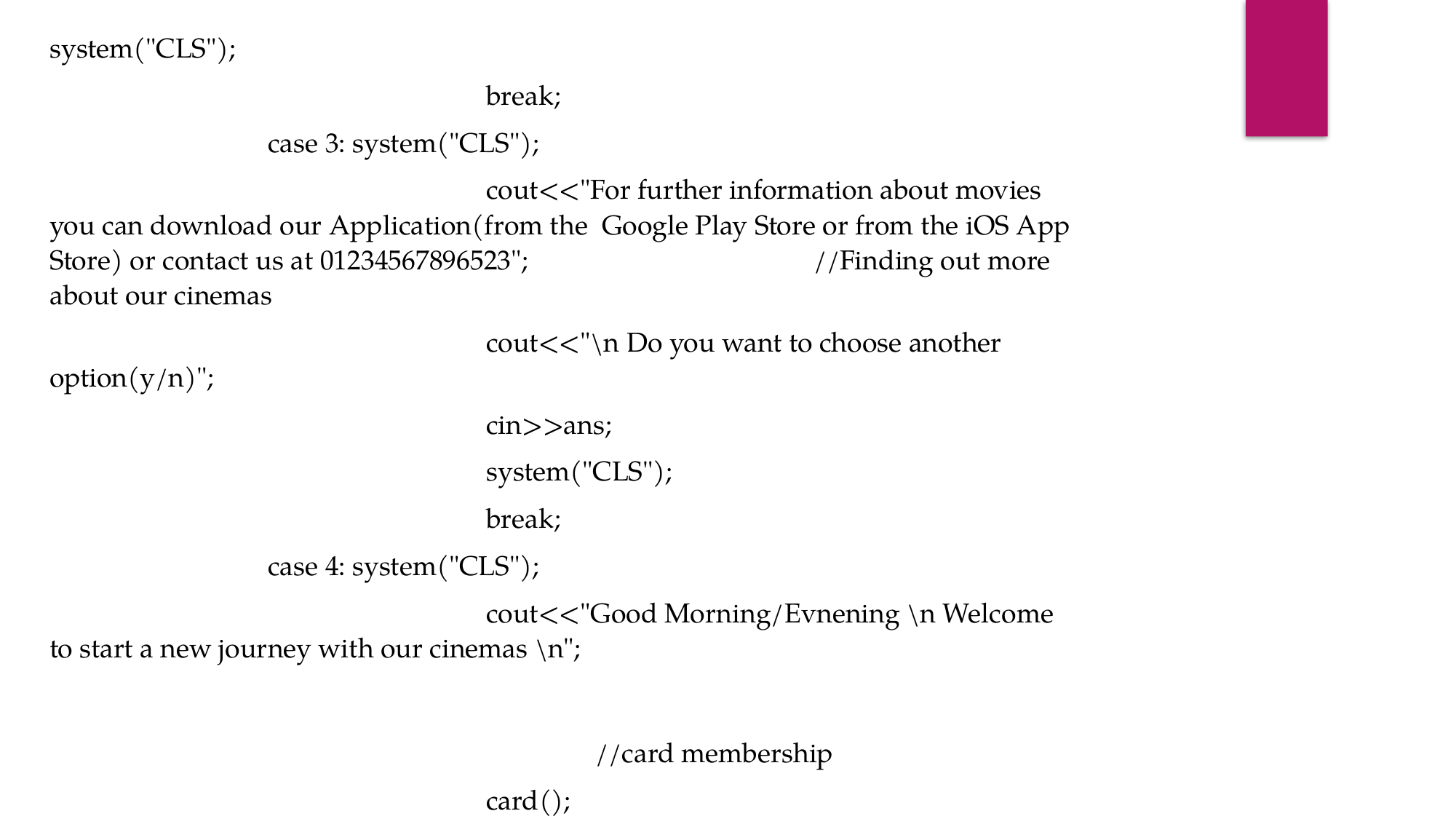

system("CLS");
				break;
		case 3: system("CLS");
				cout<<"For further information about movies you can download our Application(from the  Google Play Store or from the iOS App Store) or contact us at 01234567896523";			//Finding out more about our cinemas
				cout<<"\n Do you want to choose another option(y/n)";
				cin>>ans;
				system("CLS");
				break;
		case 4: system("CLS");
				cout<<"Good Morning/Evnening \n Welcome to start a new journey with our cinemas \n";																												//card membership
				card();
				cout<<"Thankyou. \n It will take us a week for completing your registration for the card. \n Please see the benefits of the card on the next page. -->";